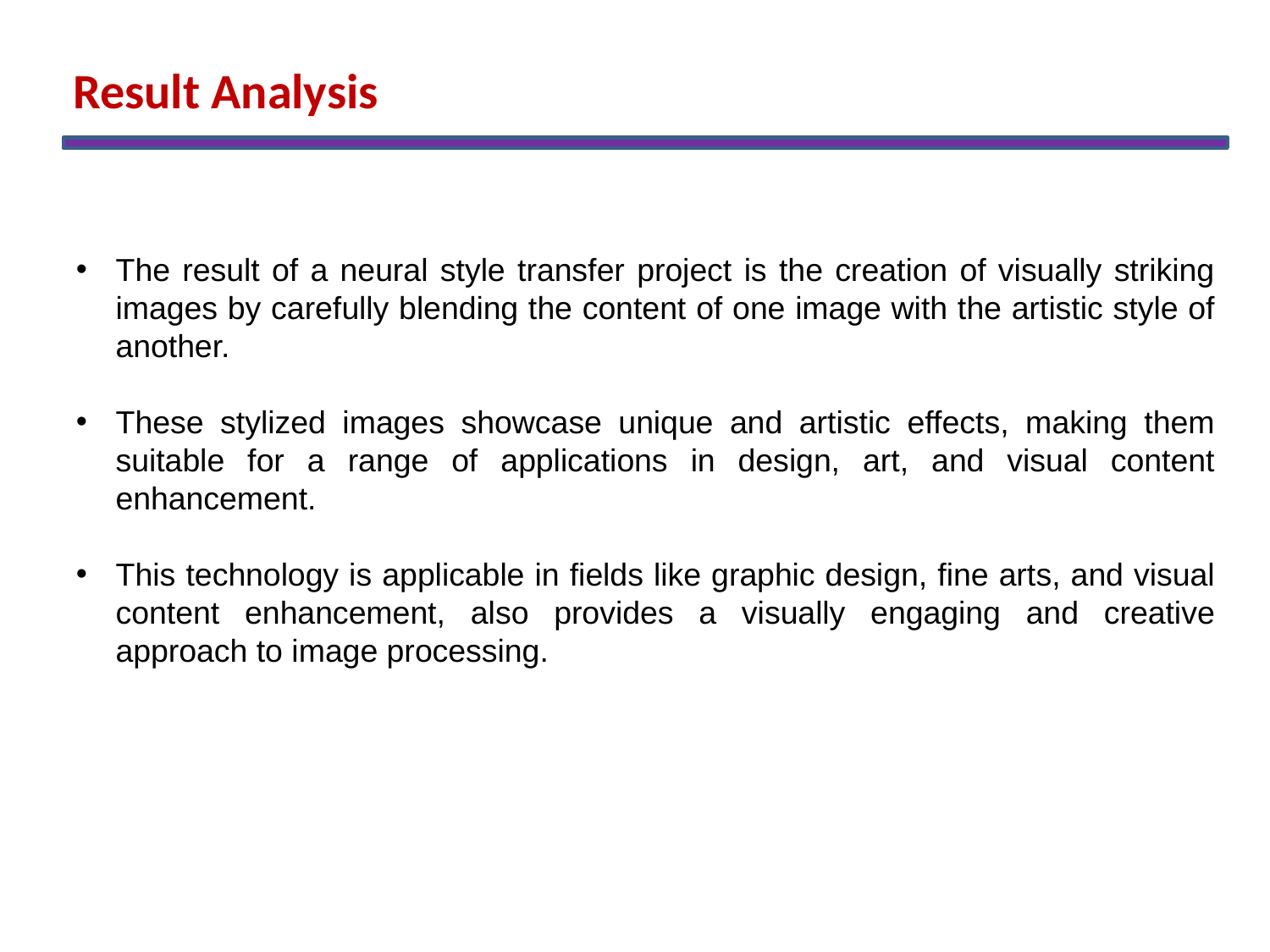

Result Analysis

The result of a neural style transfer project is the creation of visually striking images by carefully blending the content of one image with the artistic style of another.

These stylized images showcase unique and artistic effects, making them suitable for a range of applications in design, art, and visual content enhancement.

This technology is applicable in fields like graphic design, fine arts, and visual content enhancement, also provides a visually engaging and creative approach to image processing.